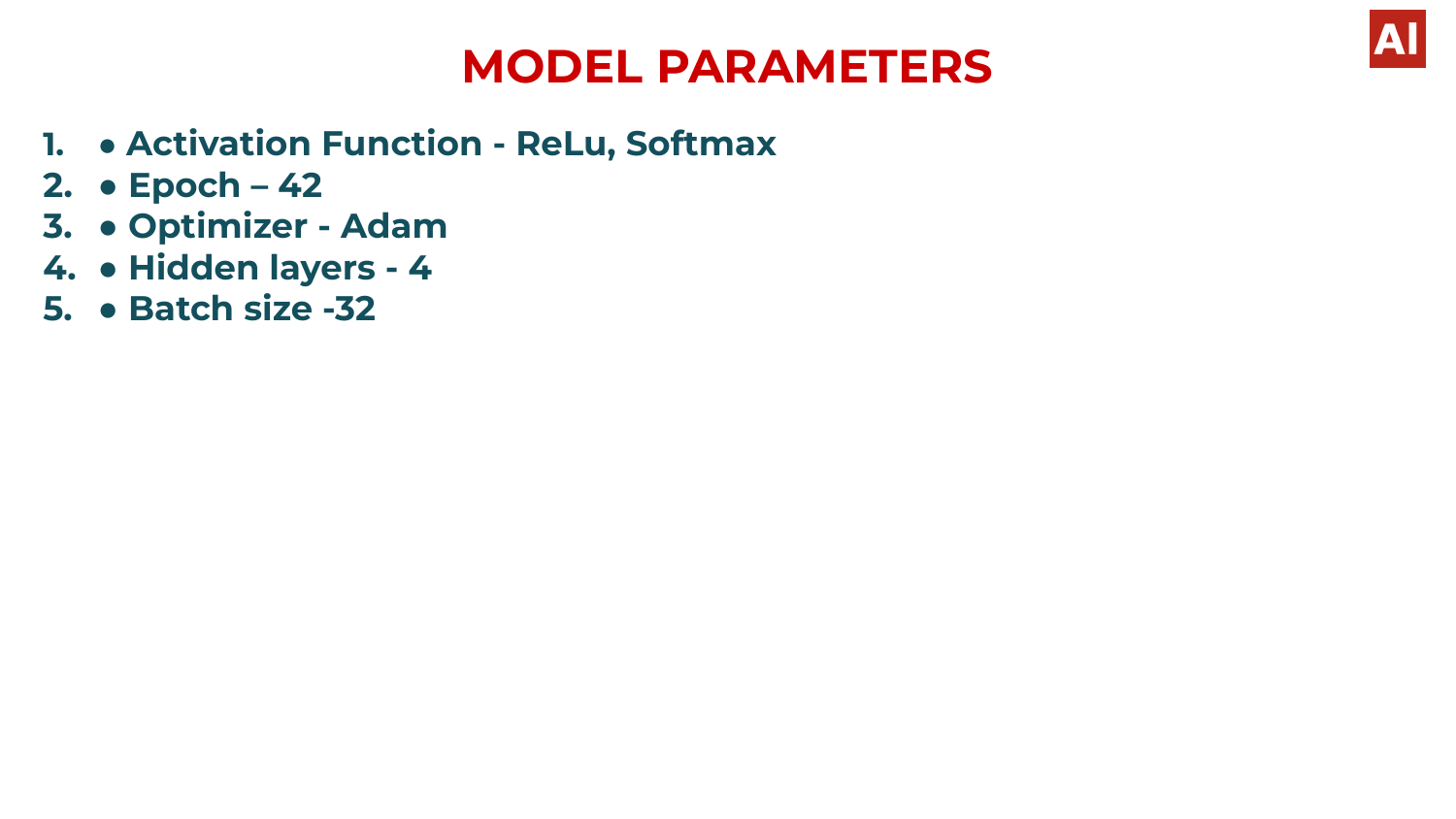

# MODEL PARAMETERS
● Activation Function - ReLu, Softmax
● Epoch – 42
● Optimizer - Adam
● Hidden layers - 4
● Batch size -32